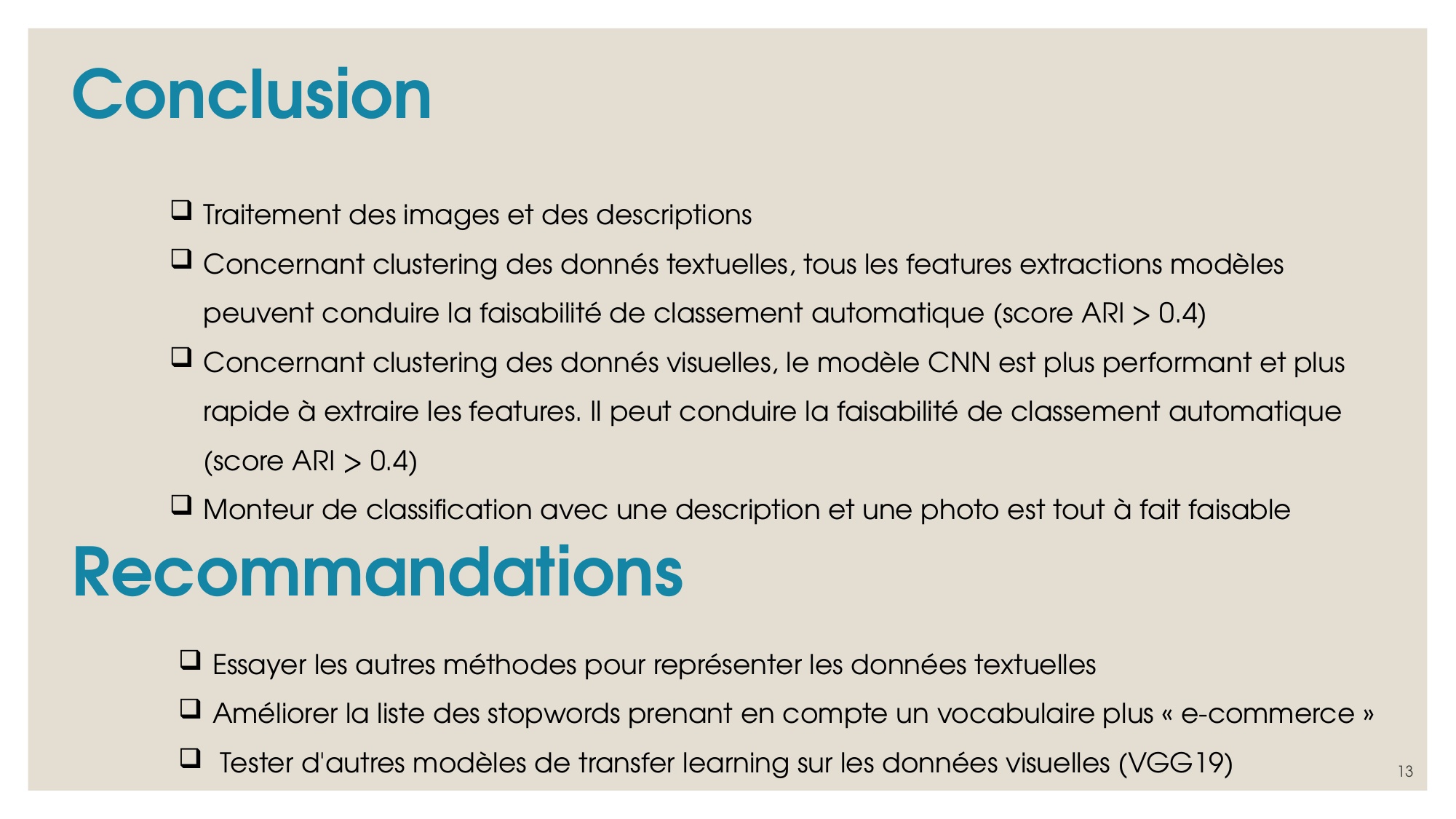

Conclusion
Traitement des images et des descriptions
Concernant clustering des donnés textuelles, tous les features extractions modèles peuvent conduire la faisabilité de classement automatique (score ARI > 0.4)
Concernant clustering des donnés visuelles, le modèle CNN est plus performant et plus rapide à extraire les features. Il peut conduire la faisabilité de classement automatique (score ARI > 0.4)
Monteur de classification avec une description et une photo est tout à fait faisable

Recommandations
Essayer les autres méthodes pour représenter les données textuelles
Améliorer la liste des stopwords prenant en compte un vocabulaire plus « e-commerce »
 Tester d'autres modèles de transfer learning sur les données visuelles (VGG19)
13